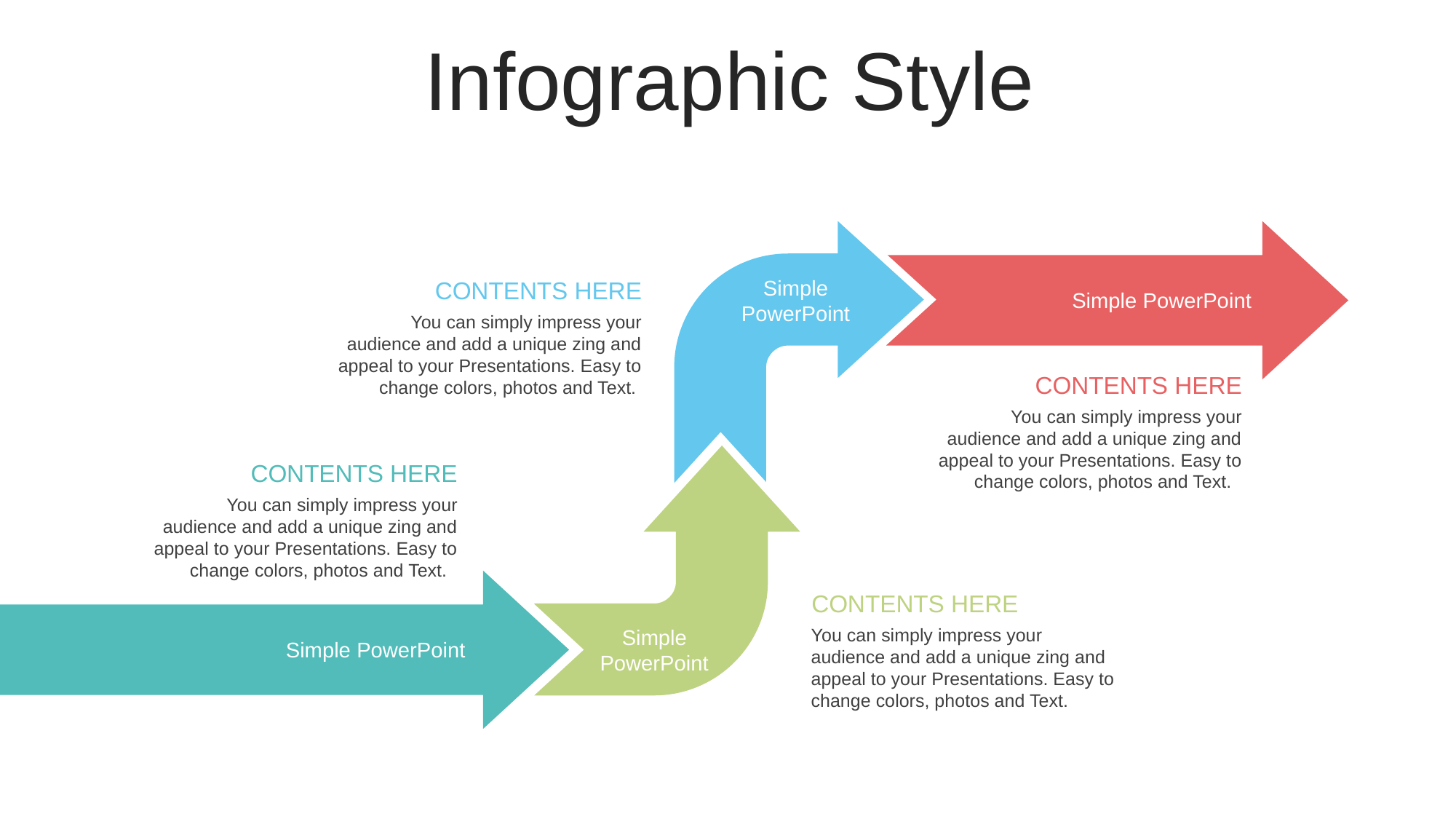

Infographic Style

Simple PowerPoint
CONTENTS HERE
You can simply impress your audience and add a unique zing and appeal to your Presentations. Easy to change colors, photos and Text.
Simple PowerPoint
CONTENTS HERE
You can simply impress your audience and add a unique zing and appeal to your Presentations. Easy to change colors, photos and Text.
CONTENTS HERE
You can simply impress your audience and add a unique zing and appeal to your Presentations. Easy to change colors, photos and Text.
CONTENTS HERE
You can simply impress your audience and add a unique zing and appeal to your Presentations. Easy to change colors, photos and Text.
Simple PowerPoint
Simple PowerPoint